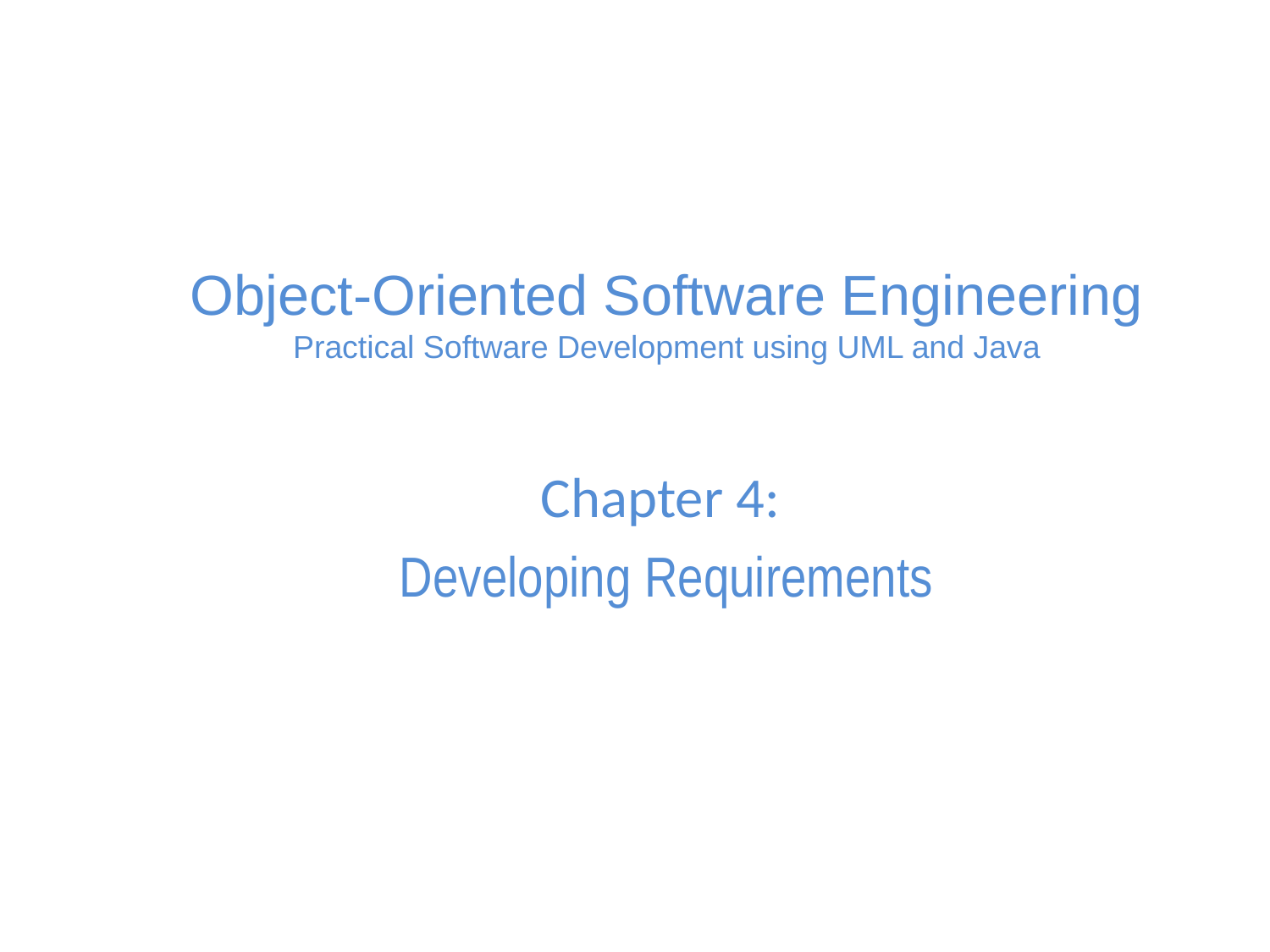

Object-Oriented Software Engineering
Practical Software Development using UML and Java
Chapter 4:
Developing Requirements